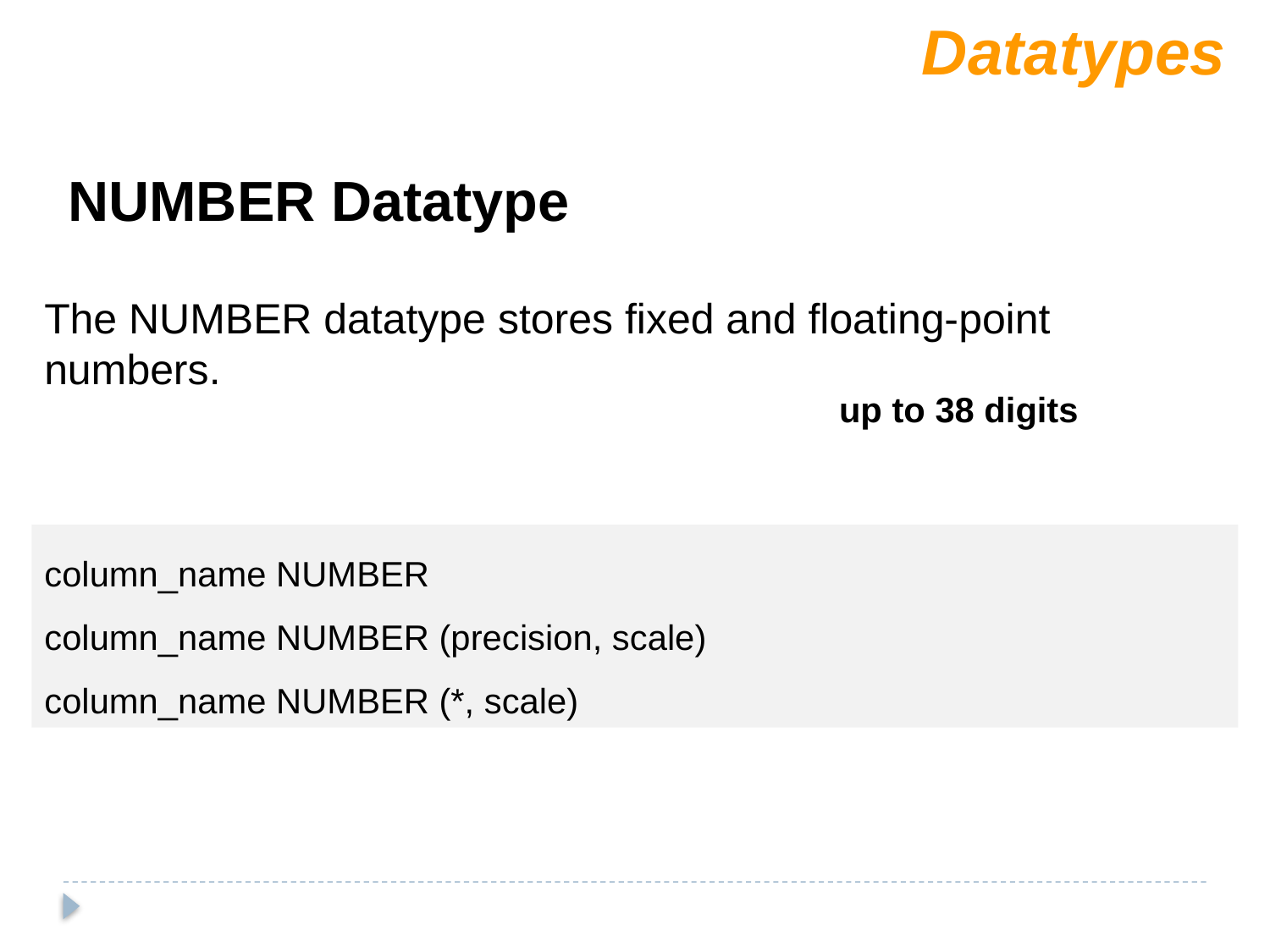

Datatypes
NUMBER Datatype
The NUMBER datatype stores fixed and floating-point numbers.

up to 38 digits
column_name NUMBER
column_name NUMBER (precision, scale)
column_name NUMBER (*, scale)